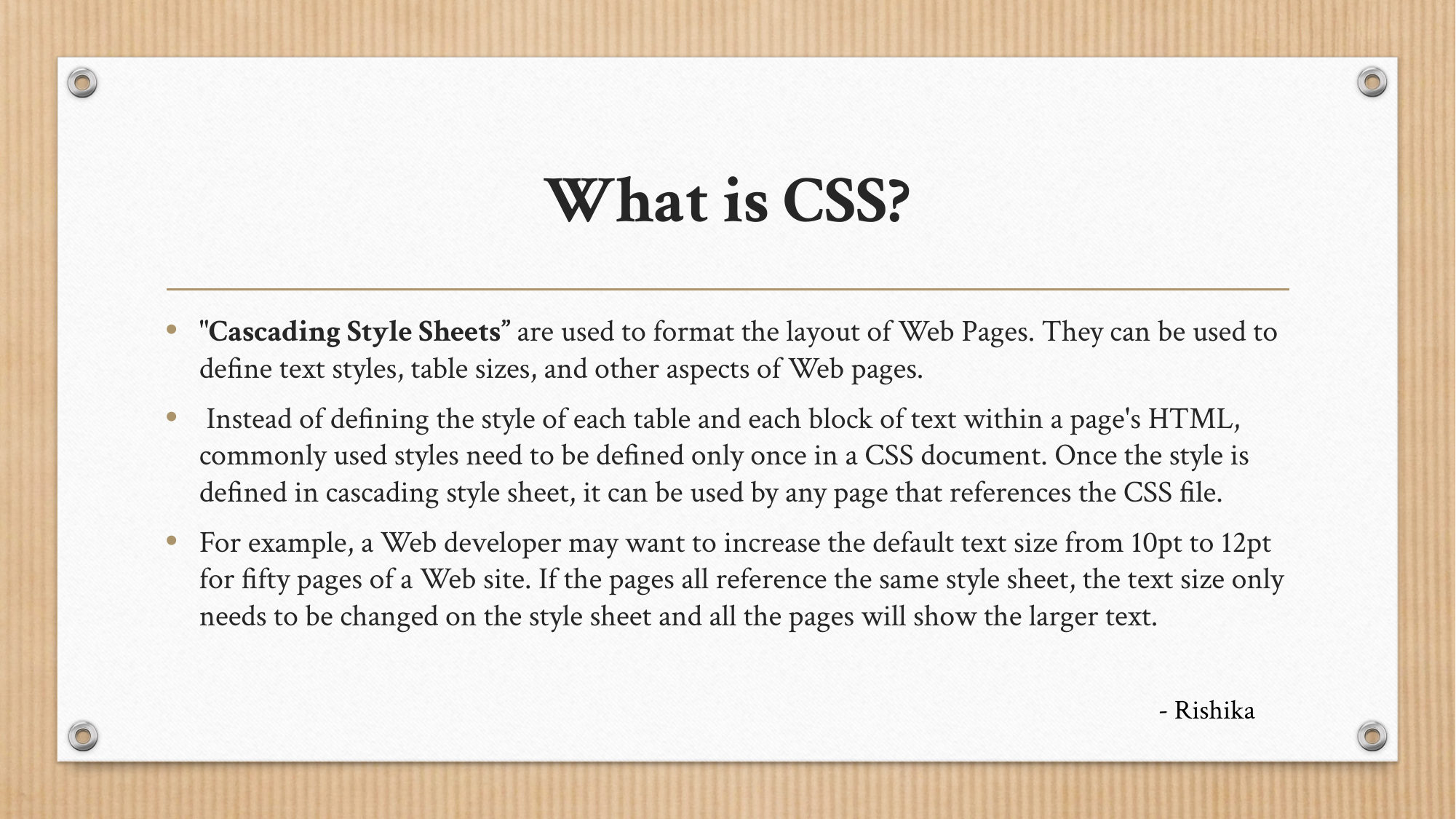

# What is CSS?
"Cascading Style Sheets” are used to format the layout of Web Pages. They can be used to define text styles, table sizes, and other aspects of Web pages.
 Instead of defining the style of each table and each block of text within a page's HTML, commonly used styles need to be defined only once in a CSS document. Once the style is defined in cascading style sheet, it can be used by any page that references the CSS file.
For example, a Web developer may want to increase the default text size from 10pt to 12pt for fifty pages of a Web site. If the pages all reference the same style sheet, the text size only needs to be changed on the style sheet and all the pages will show the larger text.

- Rishika